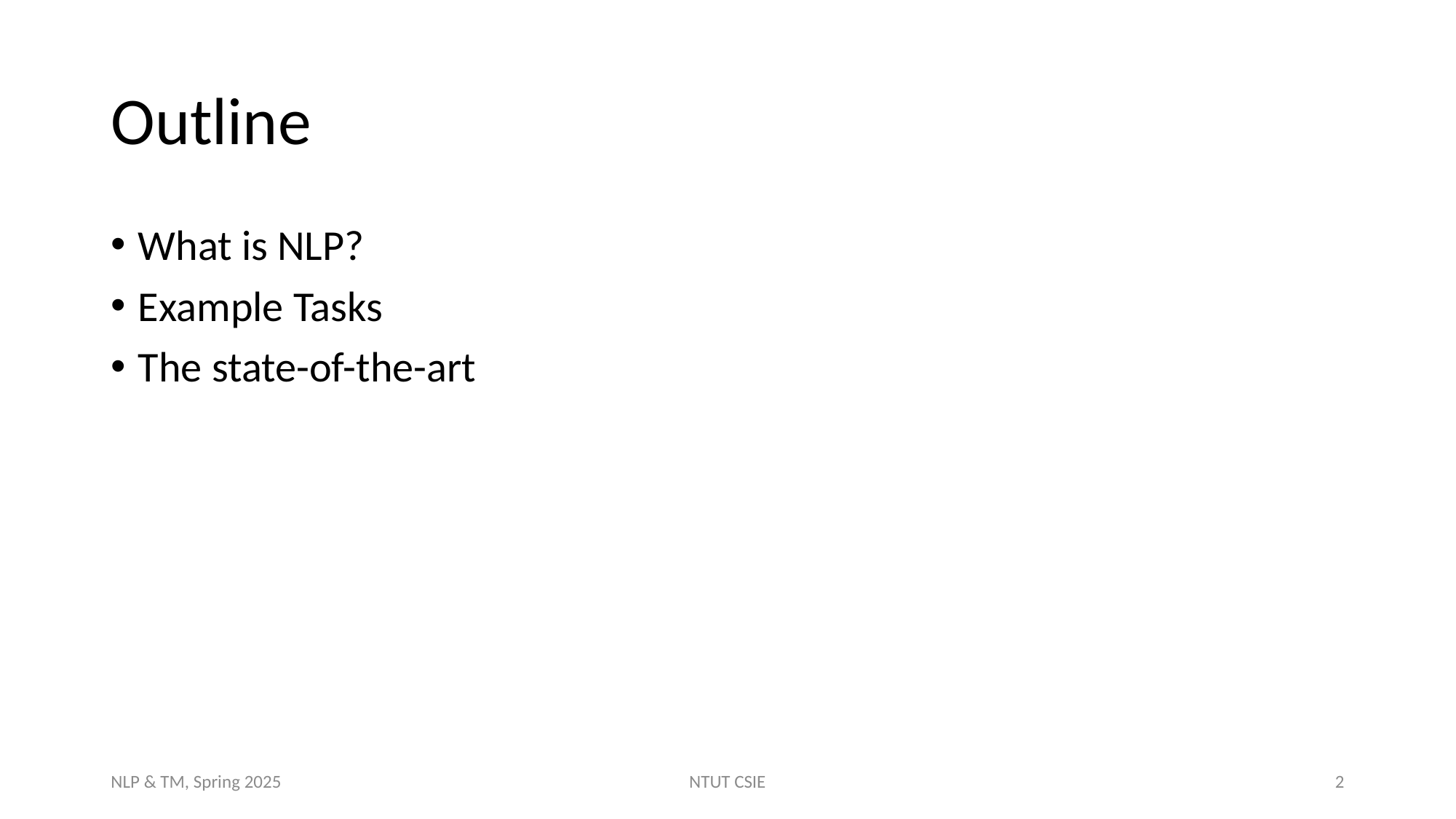

# Outline
What is NLP?
Example Tasks
The state-of-the-art

NLP & TM, Spring 2025
NTUT CSIE
2